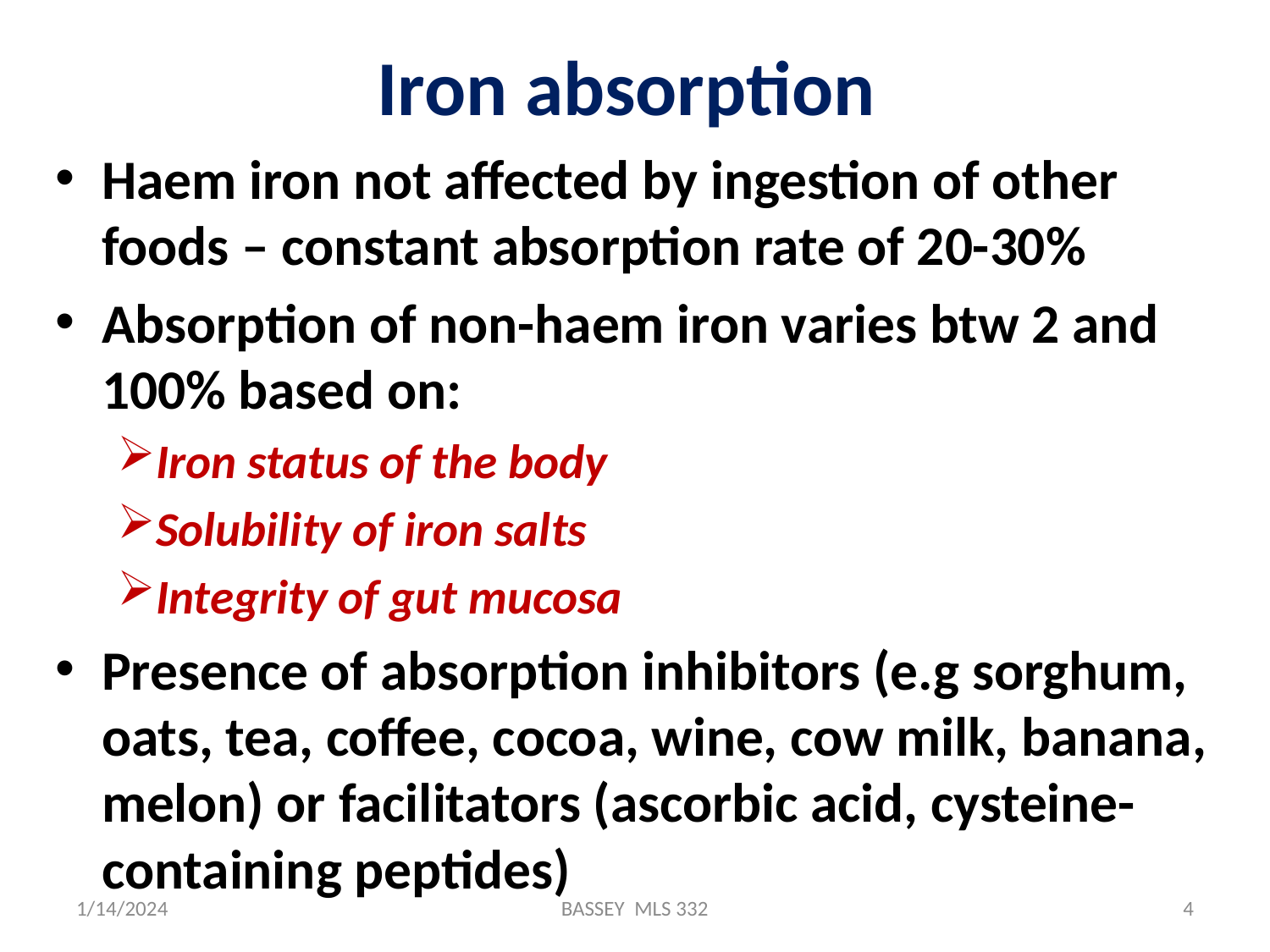

# Iron absorption
Haem iron not affected by ingestion of other foods – constant absorption rate of 20-30%
Absorption of non-haem iron varies btw 2 and 100% based on:
Iron status of the body
Solubility of iron salts
Integrity of gut mucosa
Presence of absorption inhibitors (e.g sorghum, oats, tea, coffee, cocoa, wine, cow milk, banana, melon) or facilitators (ascorbic acid, cysteine-containing peptides)
1/14/2024
BASSEY  MLS 332
4